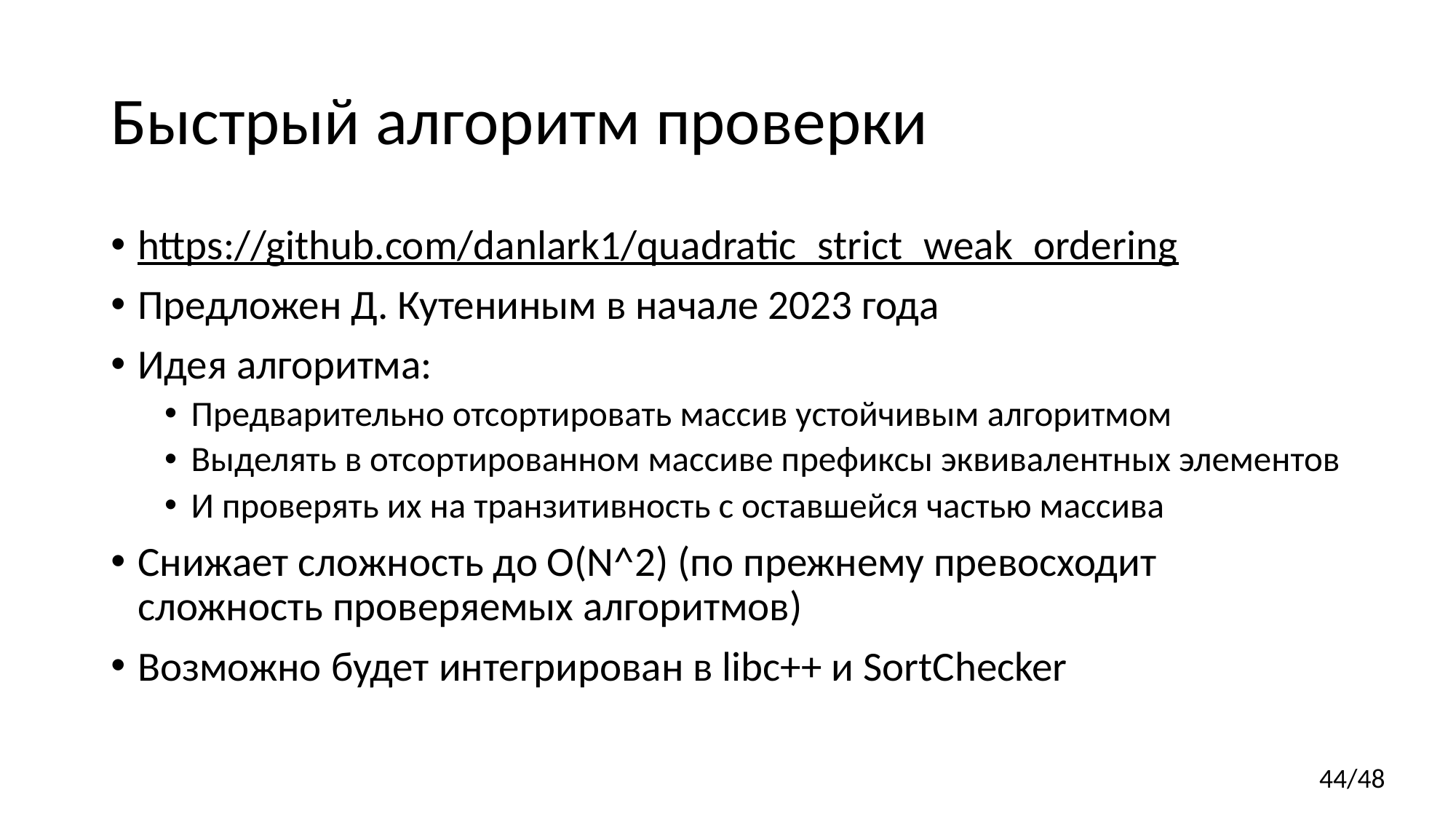

# Быстрый алгоритм проверки
https://github.com/danlark1/quadratic_strict_weak_ordering
Предложен Д. Кутениным в начале 2023 года
Идея алгоритма:
Предварительно отсортировать массив устойчивым алгоритмом
Выделять в отсортированном массиве префиксы эквивалентных элементов
И проверять их на транзитивность с оставшейся частью массива
Снижает сложность до O(N^2) (по прежнему превосходит сложность проверяемых алгоритмов)
Возможно будет интегрирован в libc++ и SortChecker